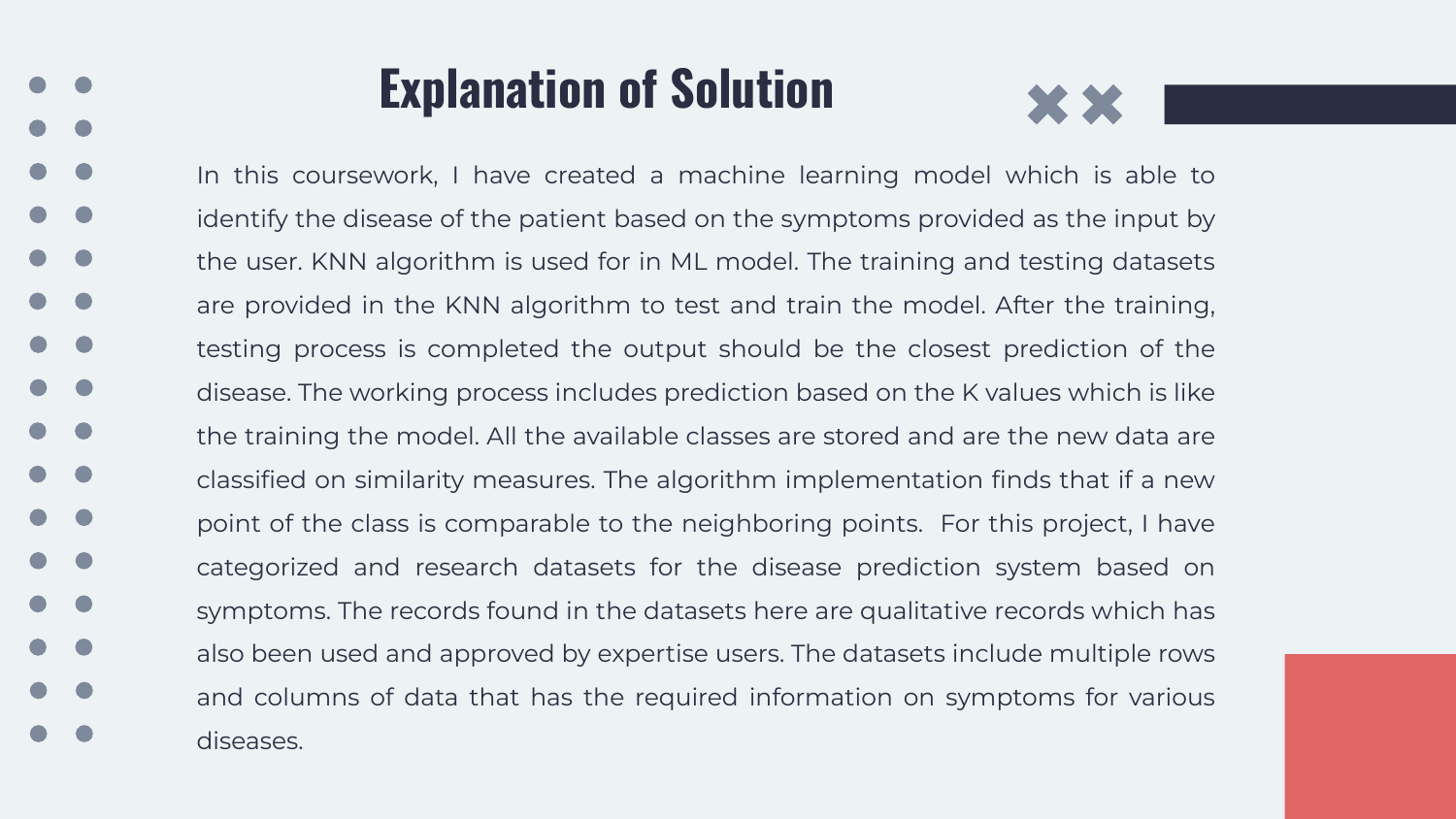

# Explanation of Solution
	In this coursework, I have created a machine learning model which is able to identify the disease of the patient based on the symptoms provided as the input by the user. KNN algorithm is used for in ML model. The training and testing datasets are provided in the KNN algorithm to test and train the model. After the training, testing process is completed the output should be the closest prediction of the disease. The working process includes prediction based on the K values which is like the training the model. All the available classes are stored and are the new data are classified on similarity measures. The algorithm implementation finds that if a new point of the class is comparable to the neighboring points.  For this project, I have categorized and research datasets for the disease prediction system based on symptoms. The records found in the datasets here are qualitative records which has also been used and approved by expertise users. The datasets include multiple rows and columns of data that has the required information on symptoms for various diseases.